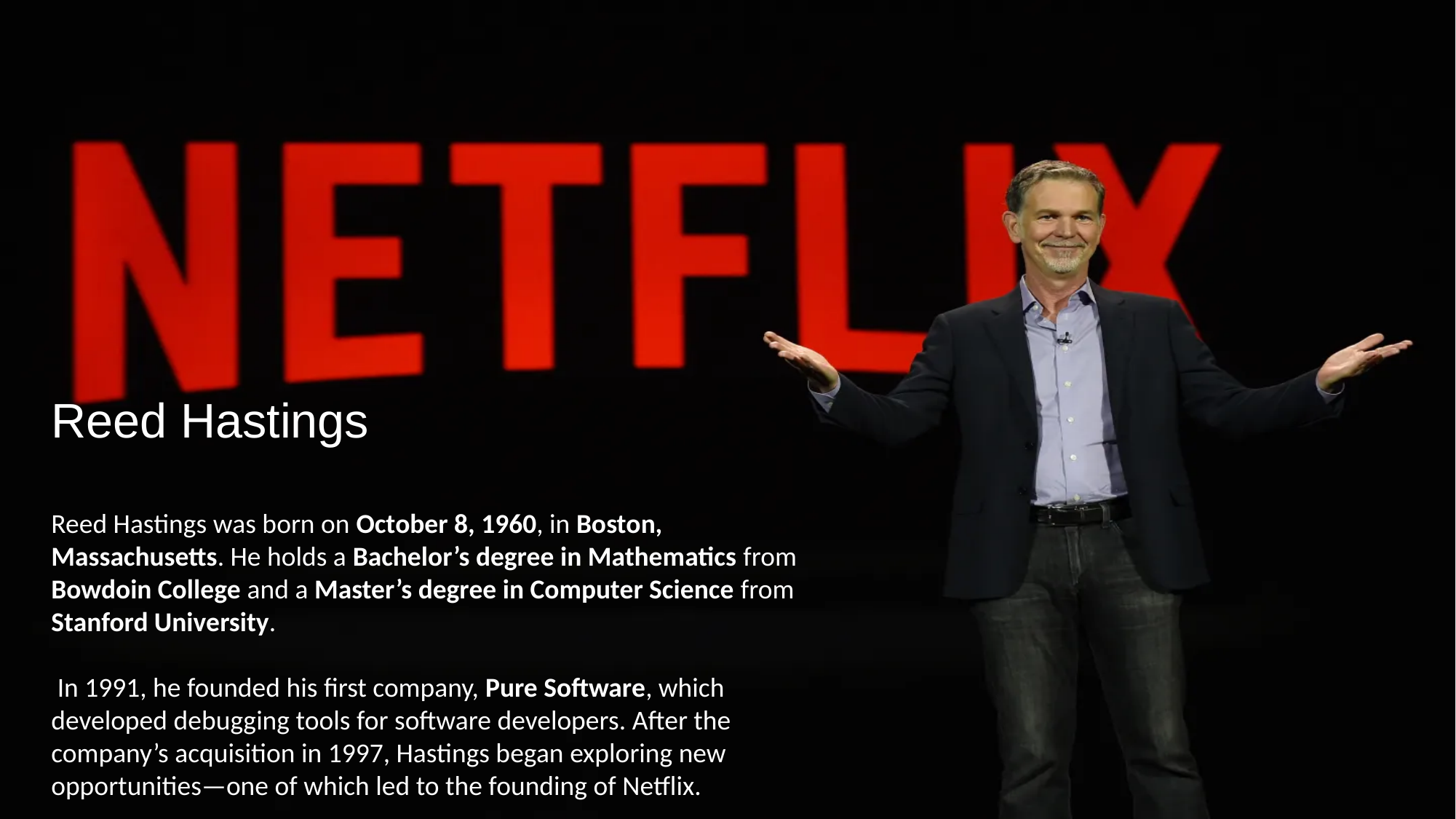

Reed Hastings

Reed Hastings was born on October 8, 1960, in Boston, Massachusetts. He holds a Bachelor’s degree in Mathematics from Bowdoin College and a Master’s degree in Computer Science from Stanford University.

 In 1991, he founded his first company, Pure Software, which developed debugging tools for software developers. After the company’s acquisition in 1997, Hastings began exploring new opportunities—one of which led to the founding of Netflix.